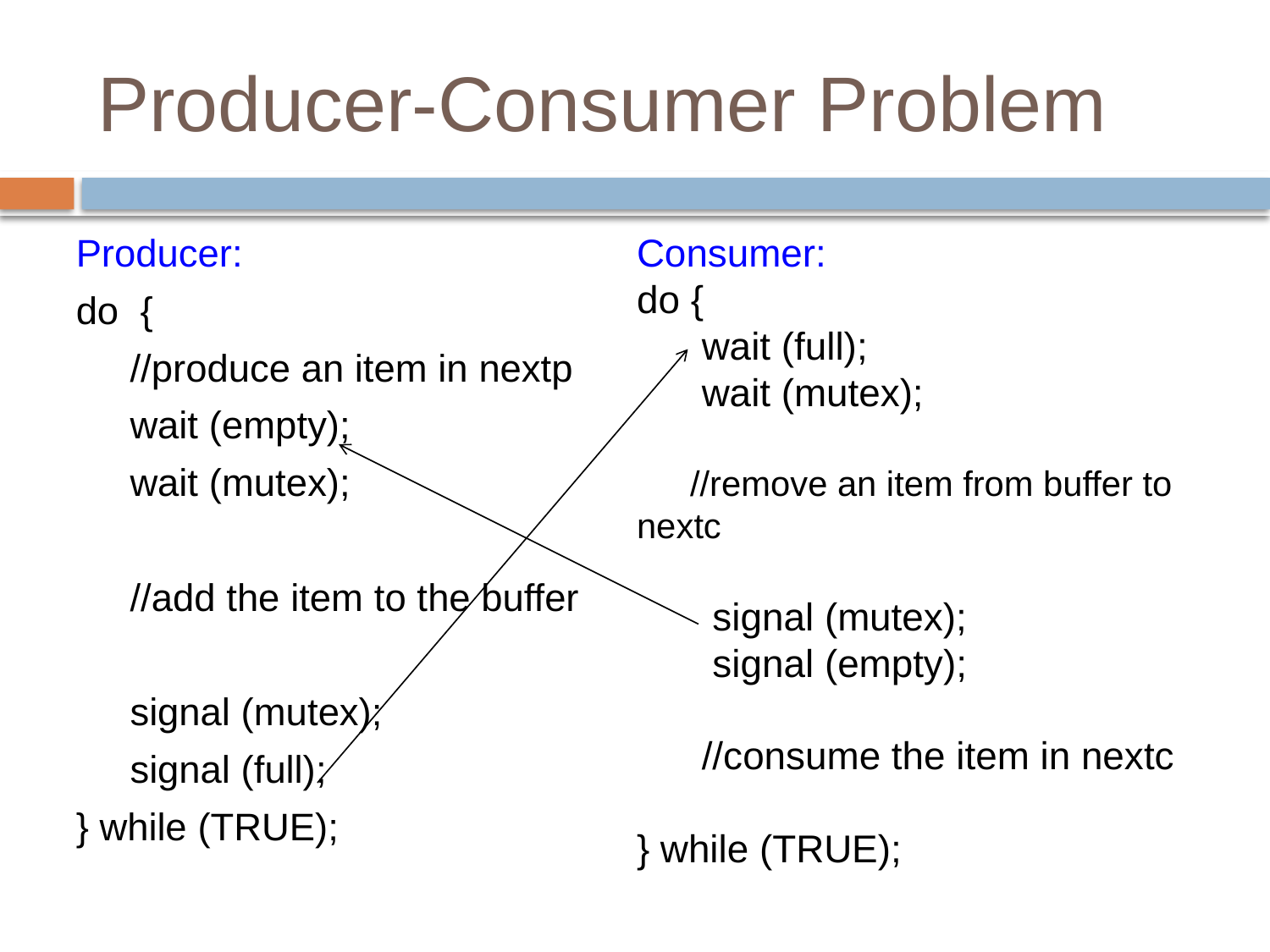

# Producer-Consumer Problem
Producer:
do  {
     //produce an item in nextp
     wait (empty);
     wait (mutex);

     //add the item to the buffer

     signal (mutex);
     signal (full);
} while (TRUE);

Consumer:
do {
      wait (full);
      wait (mutex);

      //remove an item from buffer to nextc

       signal (mutex);
       signal (empty);

      //consume the item in nextc

} while (TRUE);